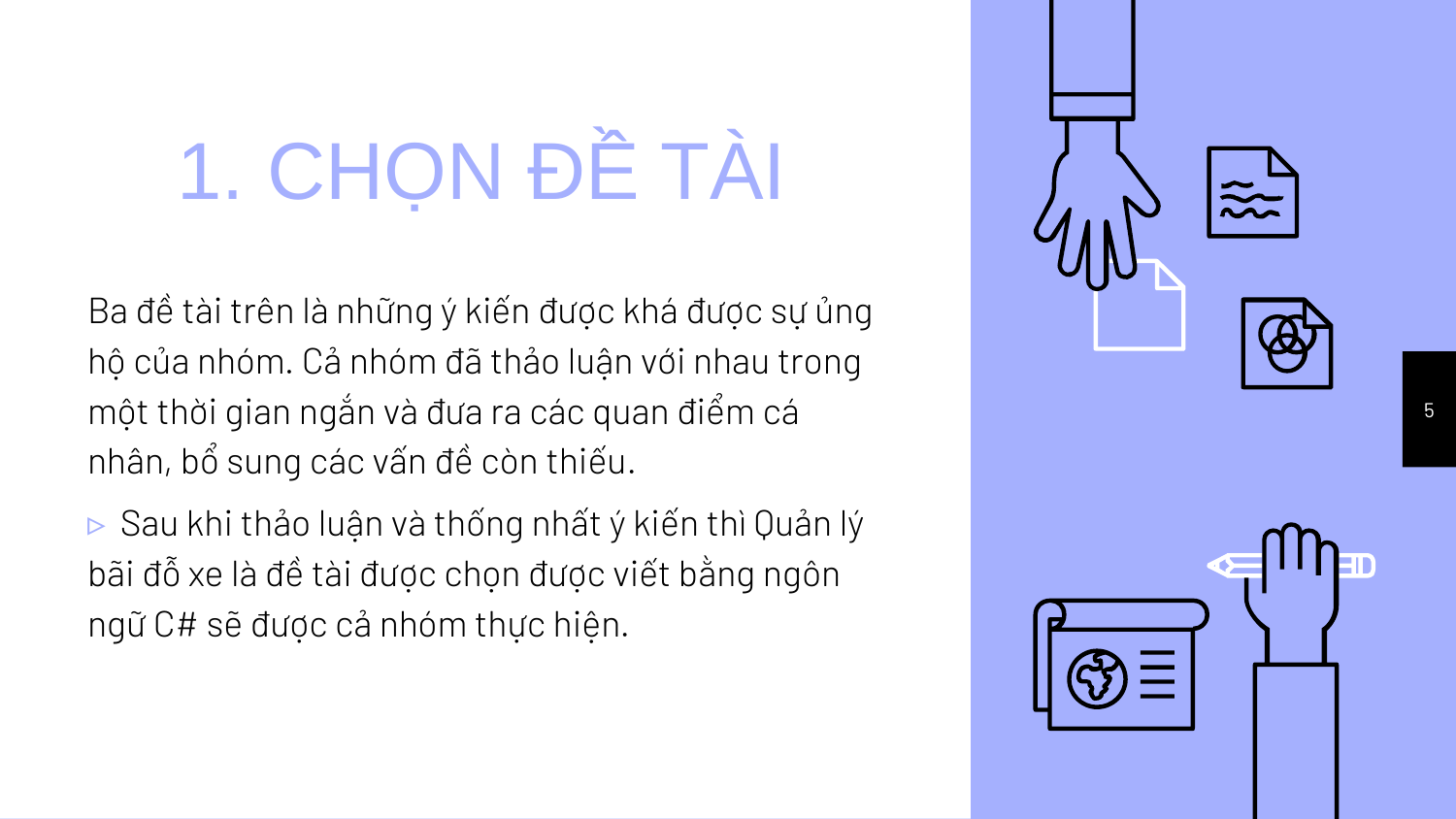

# 1. CHỌN ĐỀ TÀI
Ba đề tài trên là những ý kiến được khá được sự ủng hộ của nhóm. Cả nhóm đã thảo luận với nhau trong một thời gian ngắn và đưa ra các quan điểm cá nhân, bổ sung các vấn đề còn thiếu.
  Sau khi thảo luận và thống nhất ý kiến thì Quản lý bãi đỗ xe là đề tài được chọn được viết bằng ngôn ngữ C# sẽ được cả nhóm thực hiện.

5